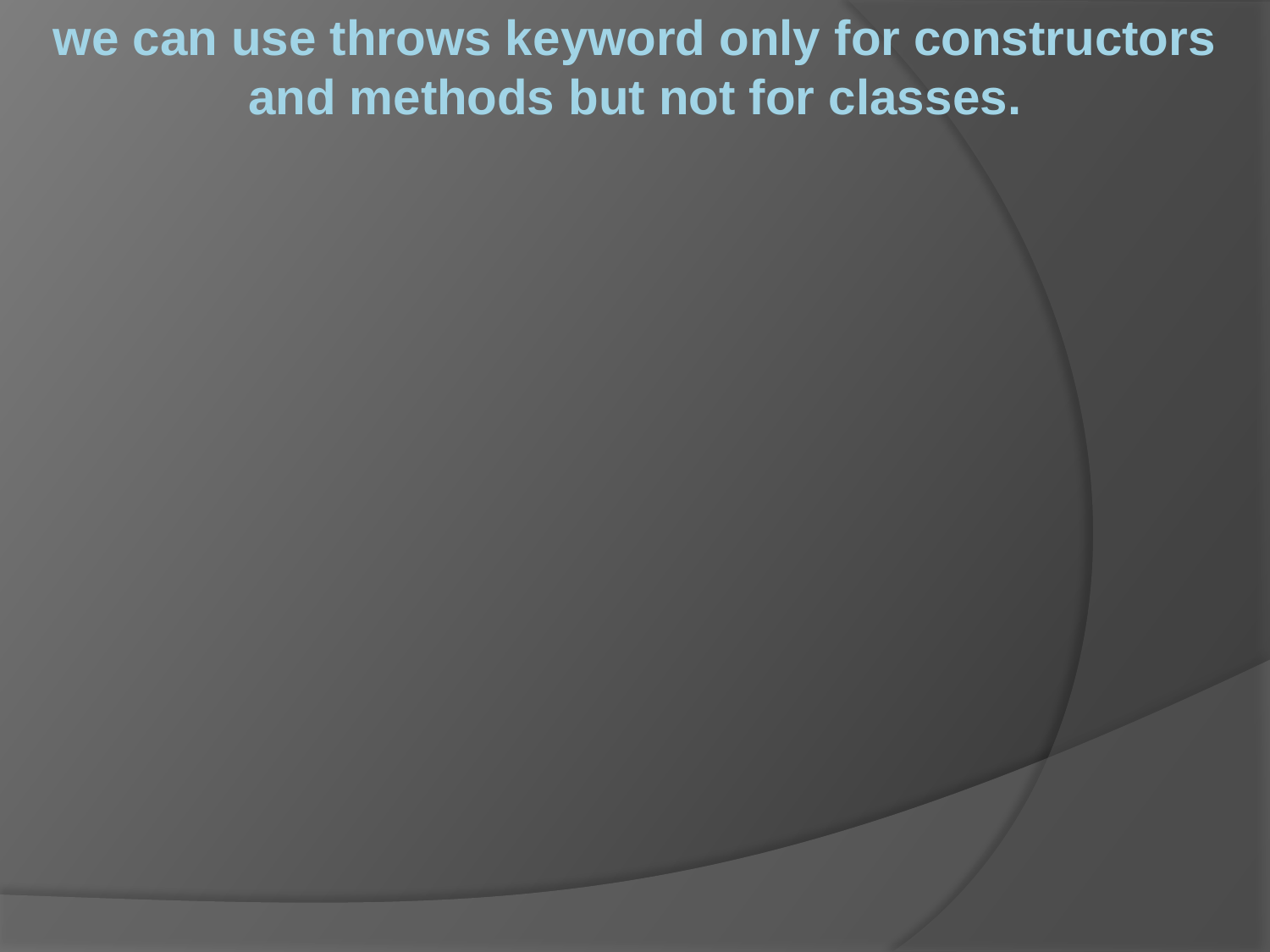

# we can use throws keyword only for constructors and methods but not for classes.